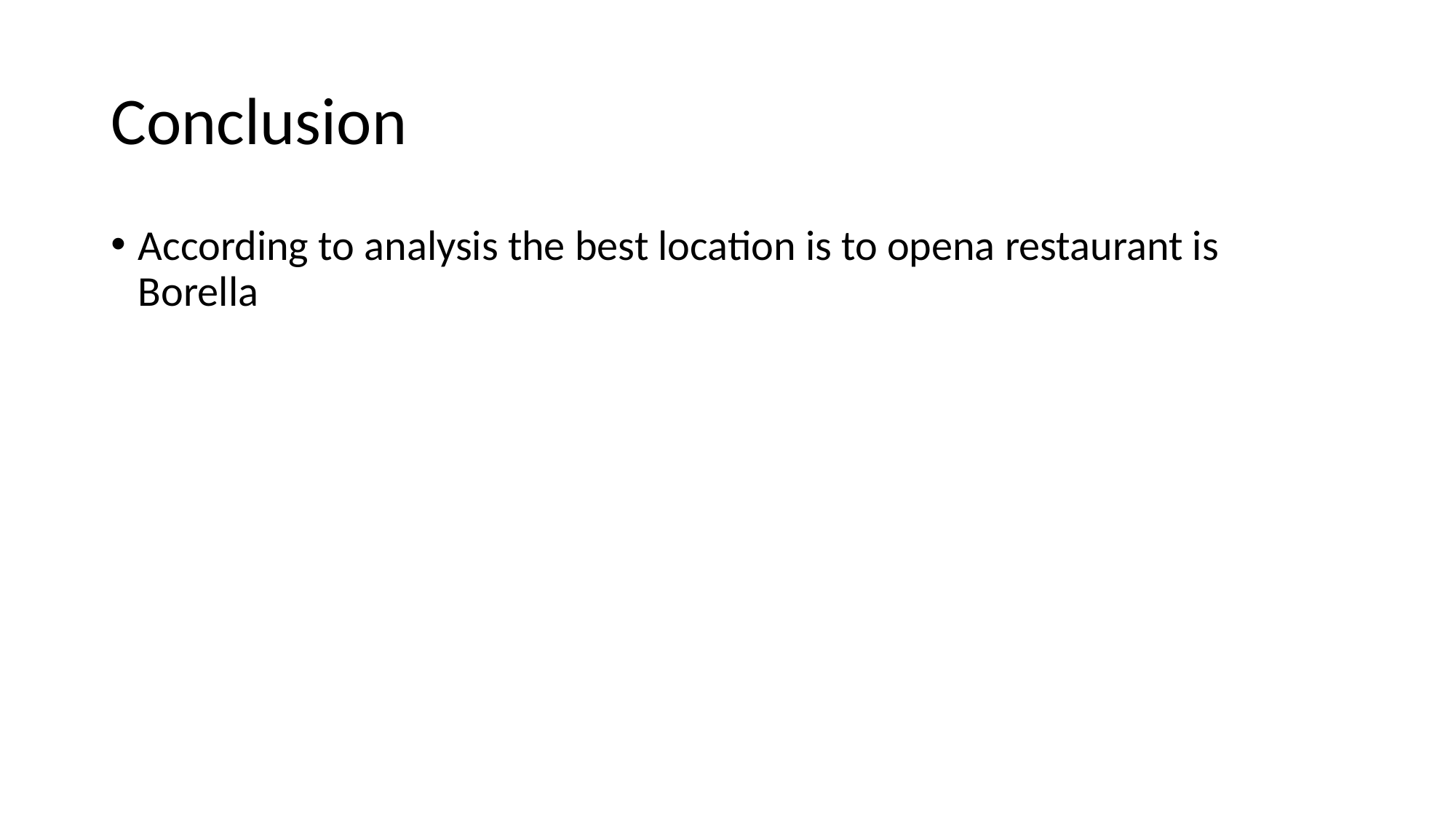

# Conclusion
According to analysis the best location is to opena restaurant is Borella